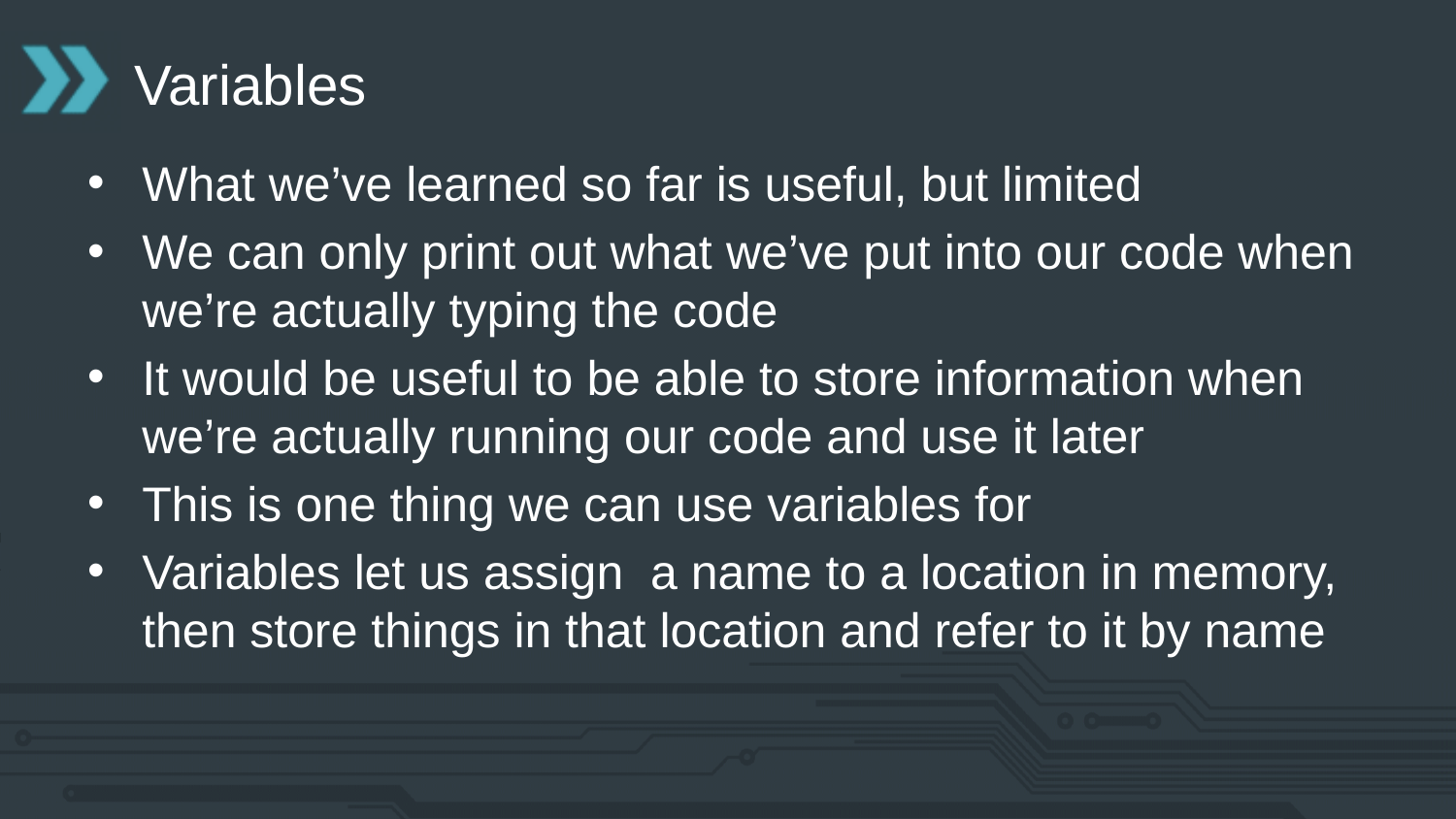

# Variables
What we’ve learned so far is useful, but limited
We can only print out what we’ve put into our code when we’re actually typing the code
It would be useful to be able to store information when we’re actually running our code and use it later
This is one thing we can use variables for
Variables let us assign  a name to a location in memory, then store things in that location and refer to it by name